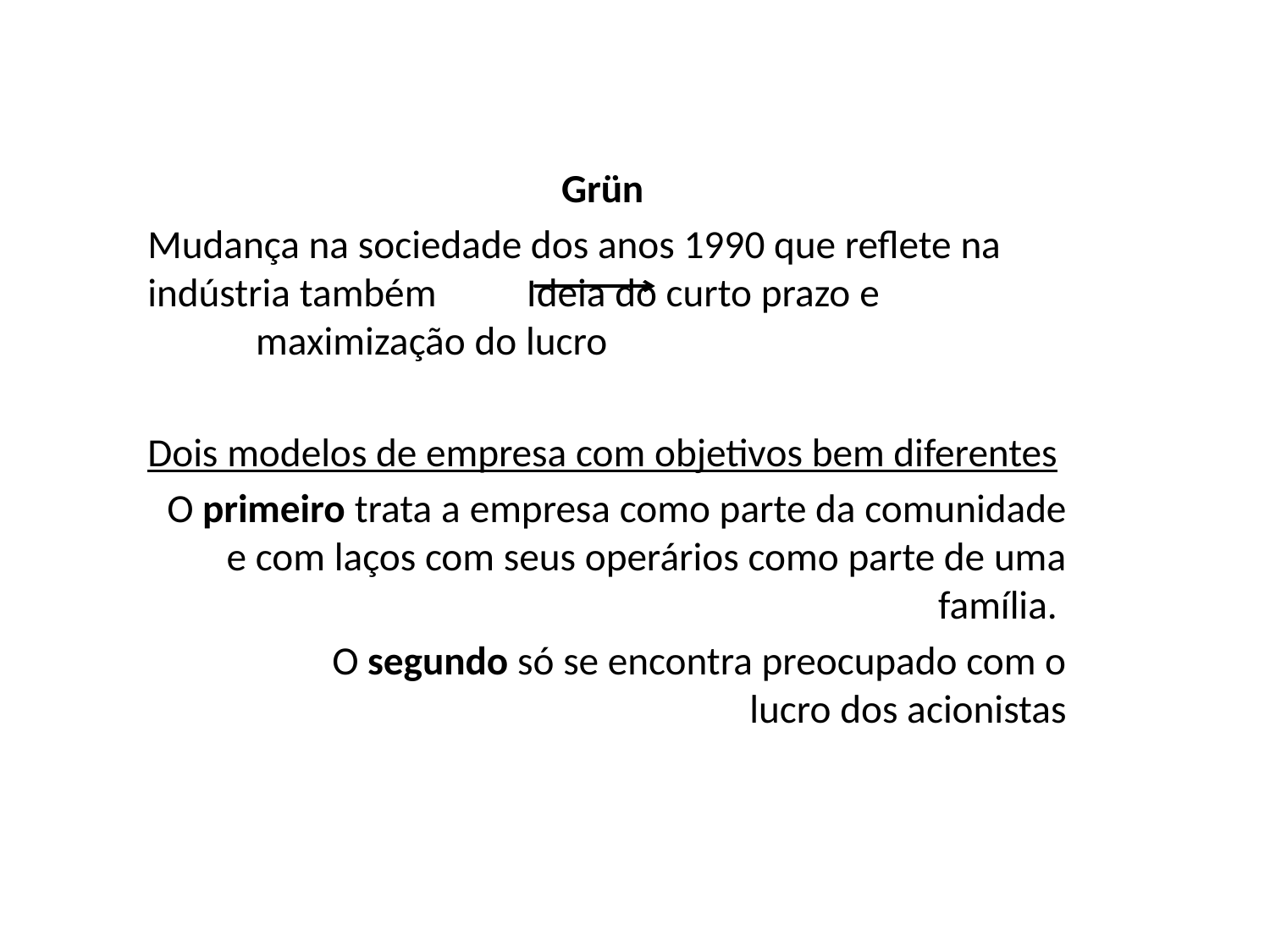

#
Grün
Mudança na sociedade dos anos 1990 que reflete na indústria também  	  Ideia do curto prazo e                     				  maximização do lucro

Dois modelos de empresa com objetivos bem diferentes
O primeiro trata a empresa como parte da comunidade e com laços com seus operários como parte de uma família.
	       O segundo só se encontra preocupado com o lucro dos acionistas